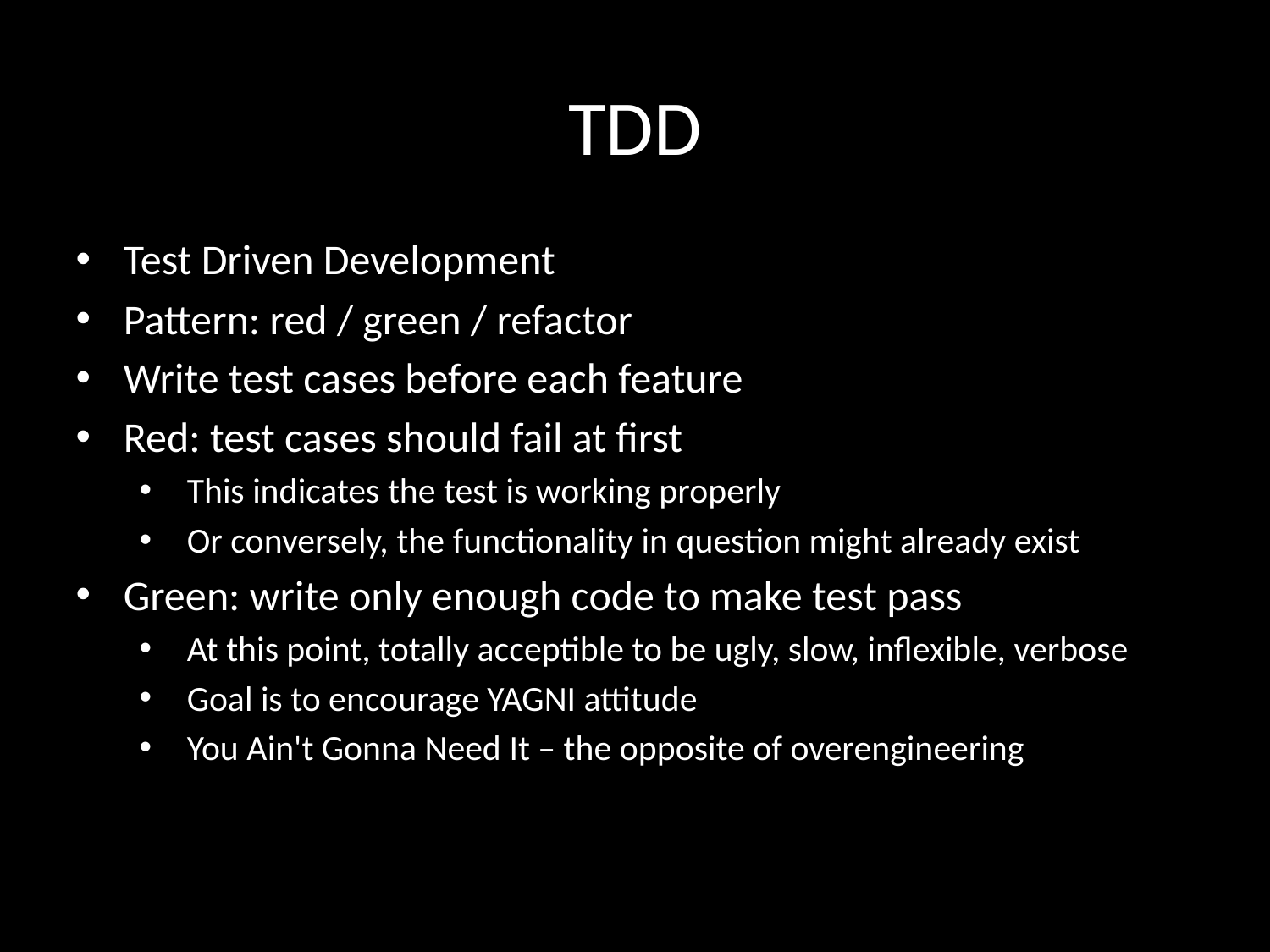

# TDD
Test Driven Development
Pattern: red / green / refactor
Write test cases before each feature
Red: test cases should fail at first
This indicates the test is working properly
Or conversely, the functionality in question might already exist
Green: write only enough code to make test pass
At this point, totally acceptible to be ugly, slow, inflexible, verbose
Goal is to encourage YAGNI attitude
You Ain't Gonna Need It – the opposite of overengineering